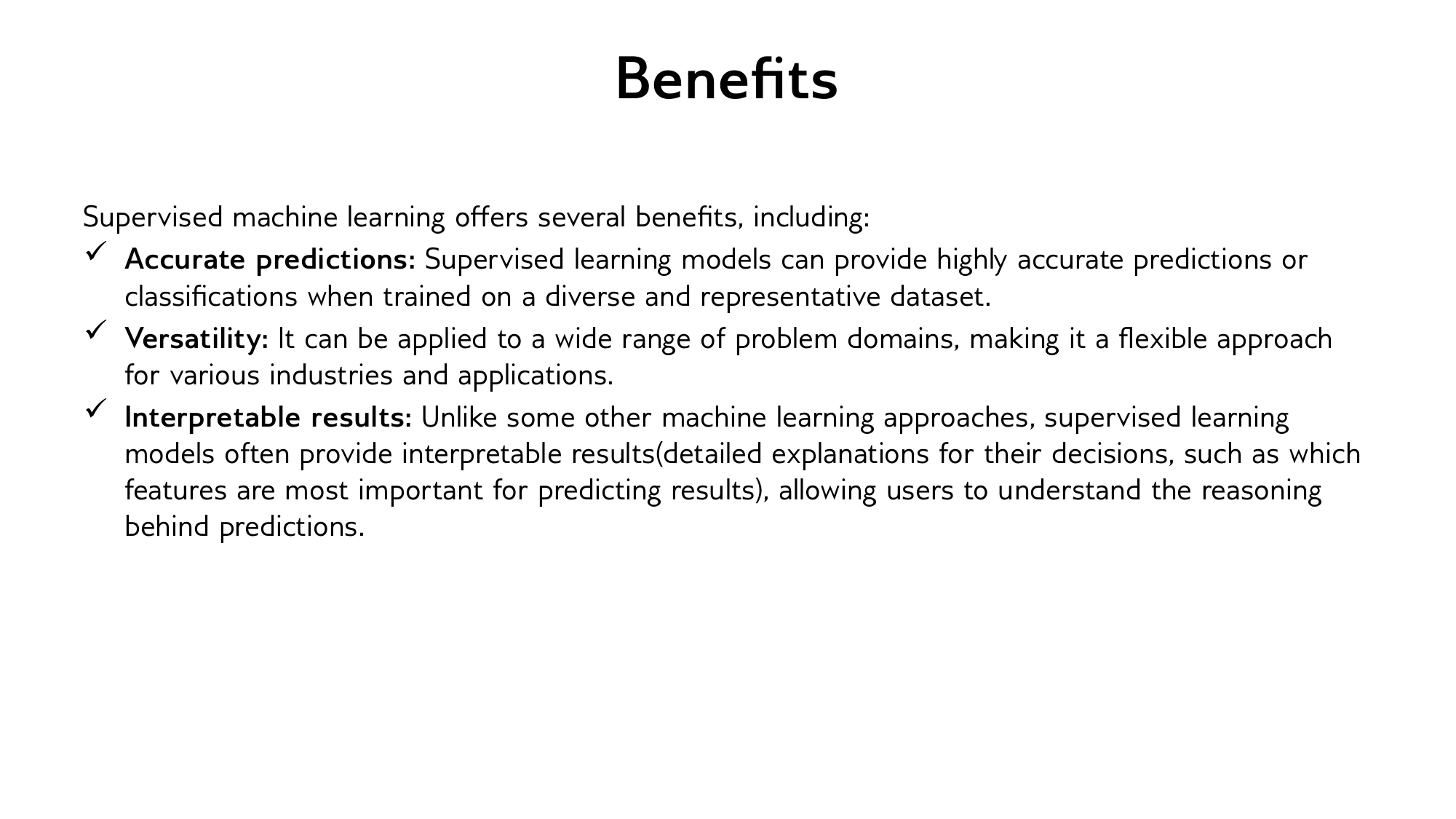

# Benefits
Supervised machine learning offers several benefits, including:
Accurate predictions: Supervised learning models can provide highly accurate predictions or classifications when trained on a diverse and representative dataset.
Versatility: It can be applied to a wide range of problem domains, making it a flexible approach for various industries and applications.
Interpretable results: Unlike some other machine learning approaches, supervised learning models often provide interpretable results(detailed explanations for their decisions, such as which features are most important for predicting results), allowing users to understand the reasoning behind predictions.